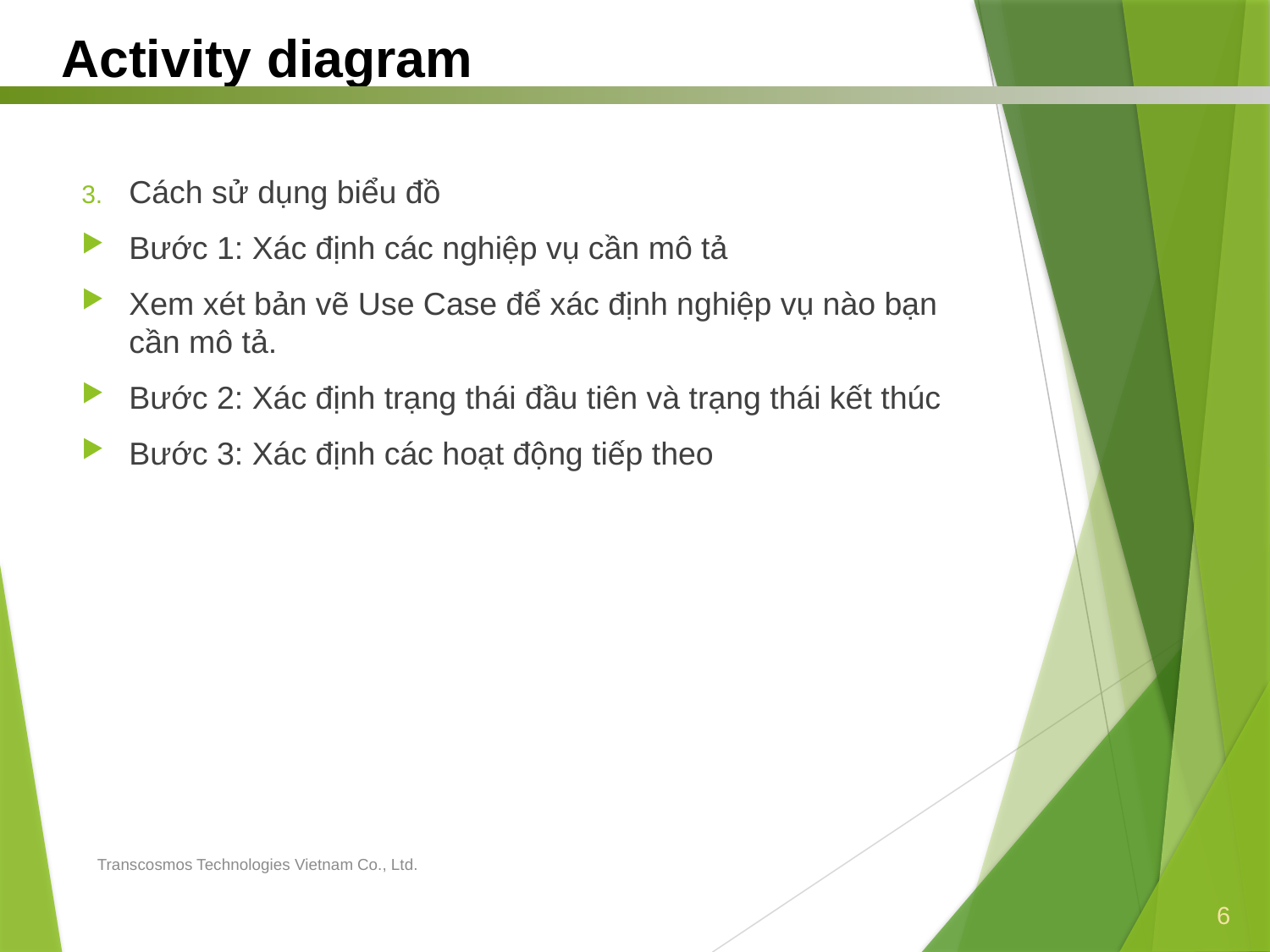

Activity diagram

Cách sử dụng biểu đồ
Bước 1: Xác định các nghiệp vụ cần mô tả
Xem xét bản vẽ Use Case để xác định nghiệp vụ nào bạn cần mô tả.
Bước 2: Xác định trạng thái đầu tiên và trạng thái kết thúc
Bước 3: Xác định các hoạt động tiếp theo

Transcosmos Technologies Vietnam Co., Ltd.
6